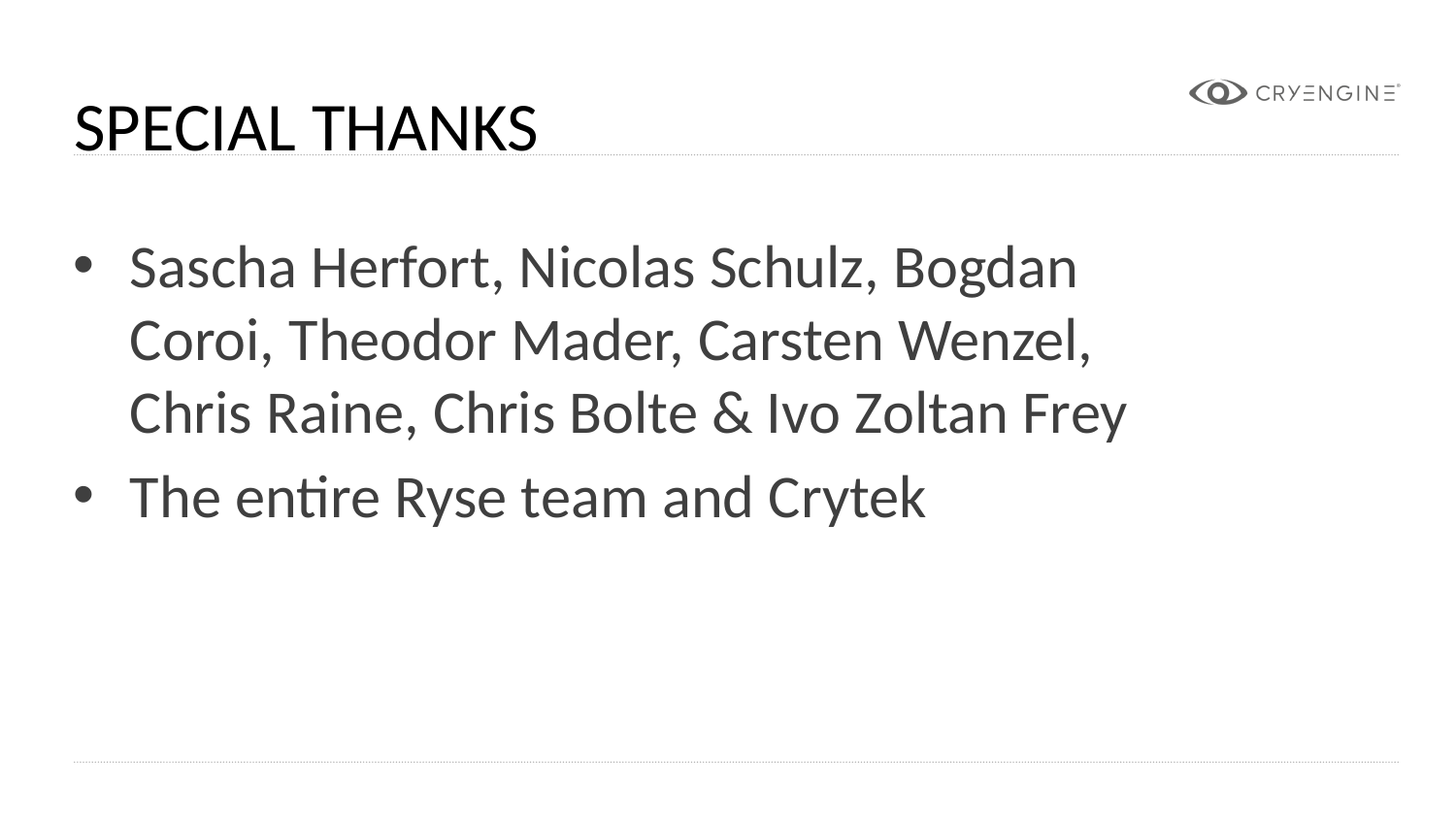

Special Thanks
Sascha Herfort, Nicolas Schulz, Bogdan Coroi, Theodor Mader, Carsten Wenzel, Chris Raine, Chris Bolte & Ivo Zoltan Frey
The entire Ryse team and Crytek